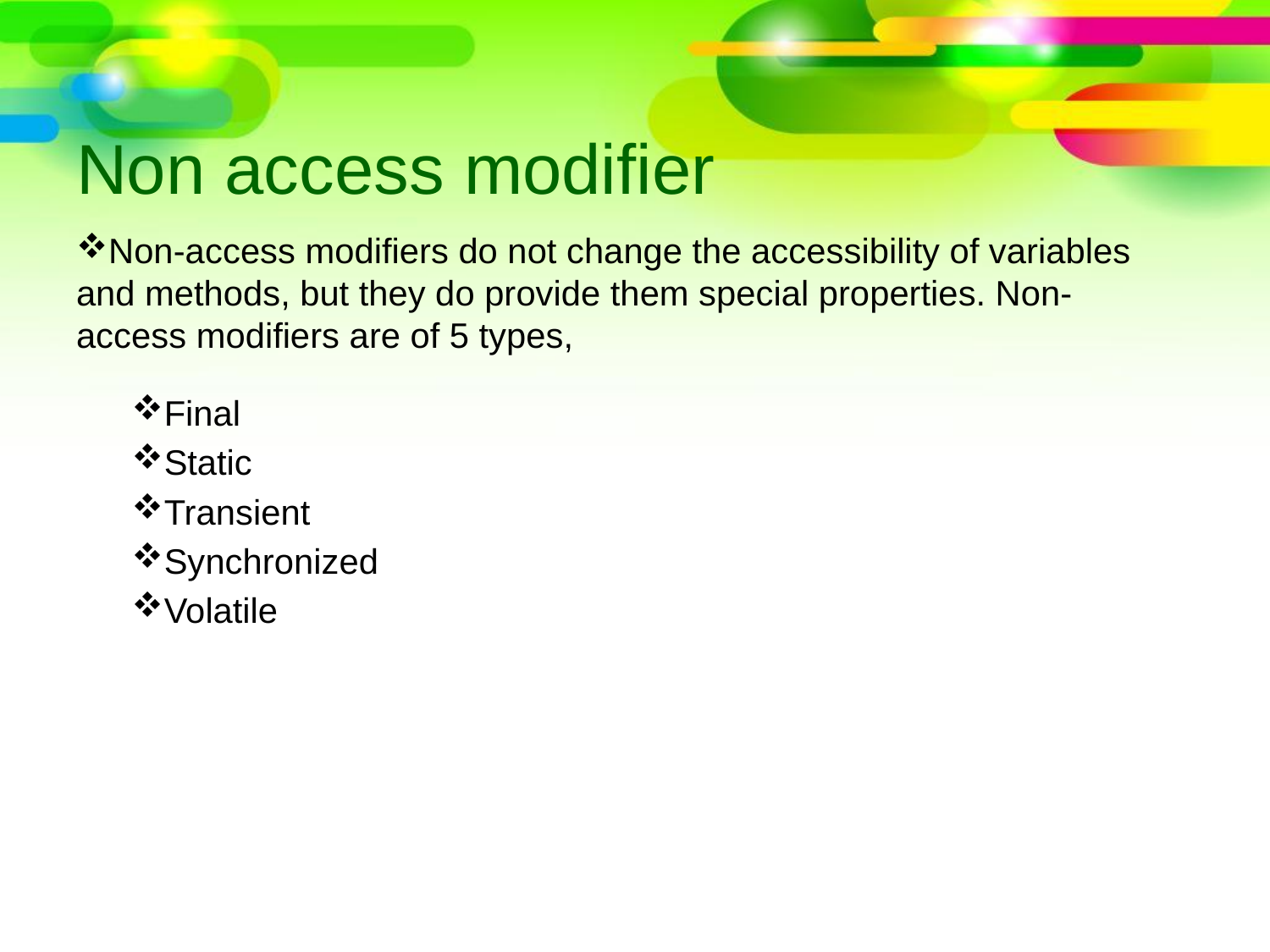

# Non access modifier
Non-access modifiers do not change the accessibility of variables and methods, but they do provide them special properties. Non-access modifiers are of 5 types,

Final
Static
Transient
Synchronized
Volatile